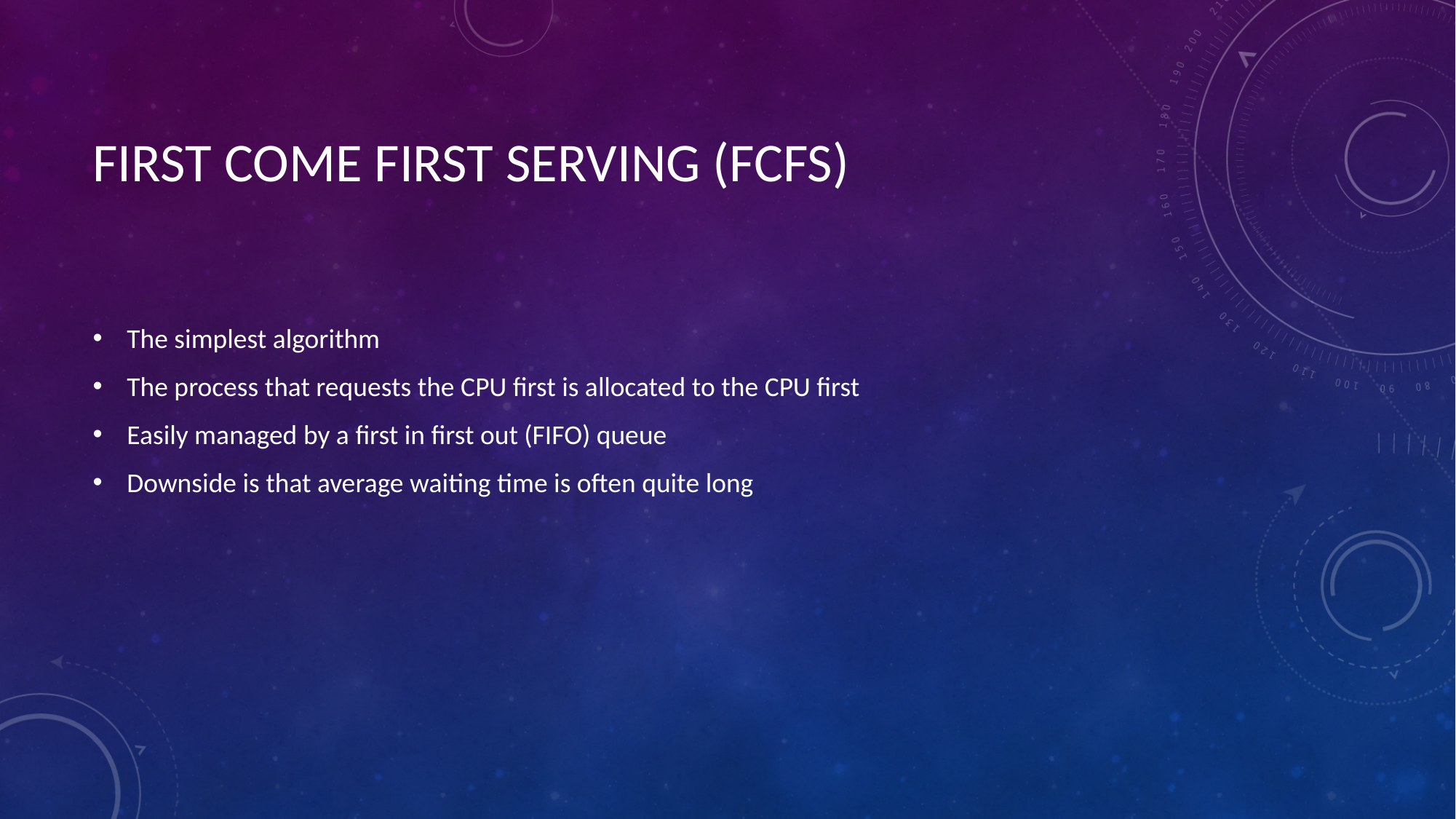

# First Come First Serving (FCFS)
The simplest algorithm
The process that requests the CPU first is allocated to the CPU first
Easily managed by a first in first out (FIFO) queue
Downside is that average waiting time is often quite long